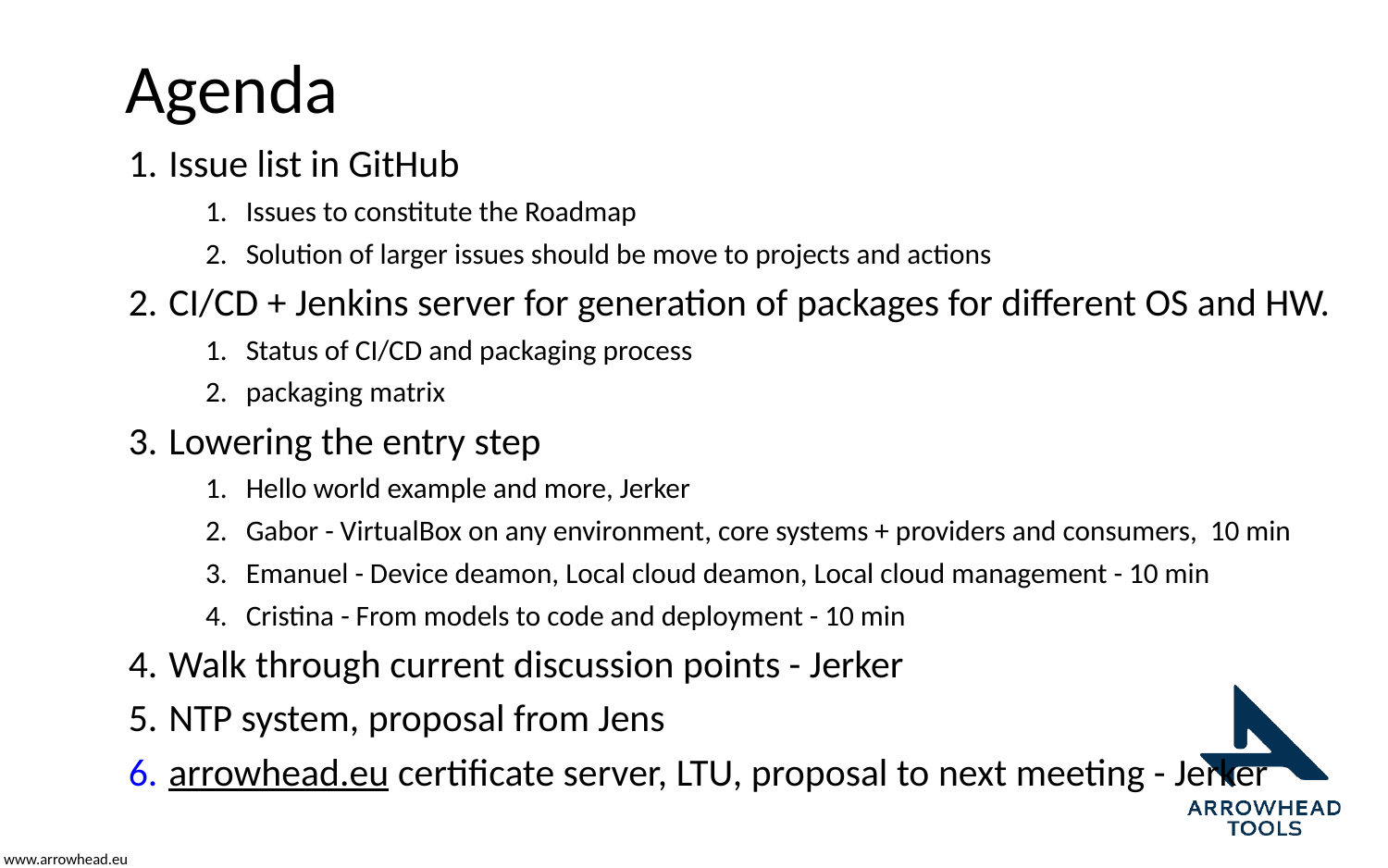

# Agenda
Issue list in GitHub
Issues to constitute the Roadmap
Solution of larger issues should be move to projects and actions
CI/CD + Jenkins server for generation of packages for different OS and HW.
Status of CI/CD and packaging process
packaging matrix
Lowering the entry step
Hello world example and more, Jerker
Gabor - VirtualBox on any environment, core systems + providers and consumers,  10 min
Emanuel - Device deamon, Local cloud deamon, Local cloud management - 10 min
Cristina - From models to code and deployment - 10 min
Walk through current discussion points - Jerker
NTP system, proposal from Jens
arrowhead.eu certificate server, LTU, proposal to next meeting - Jerker